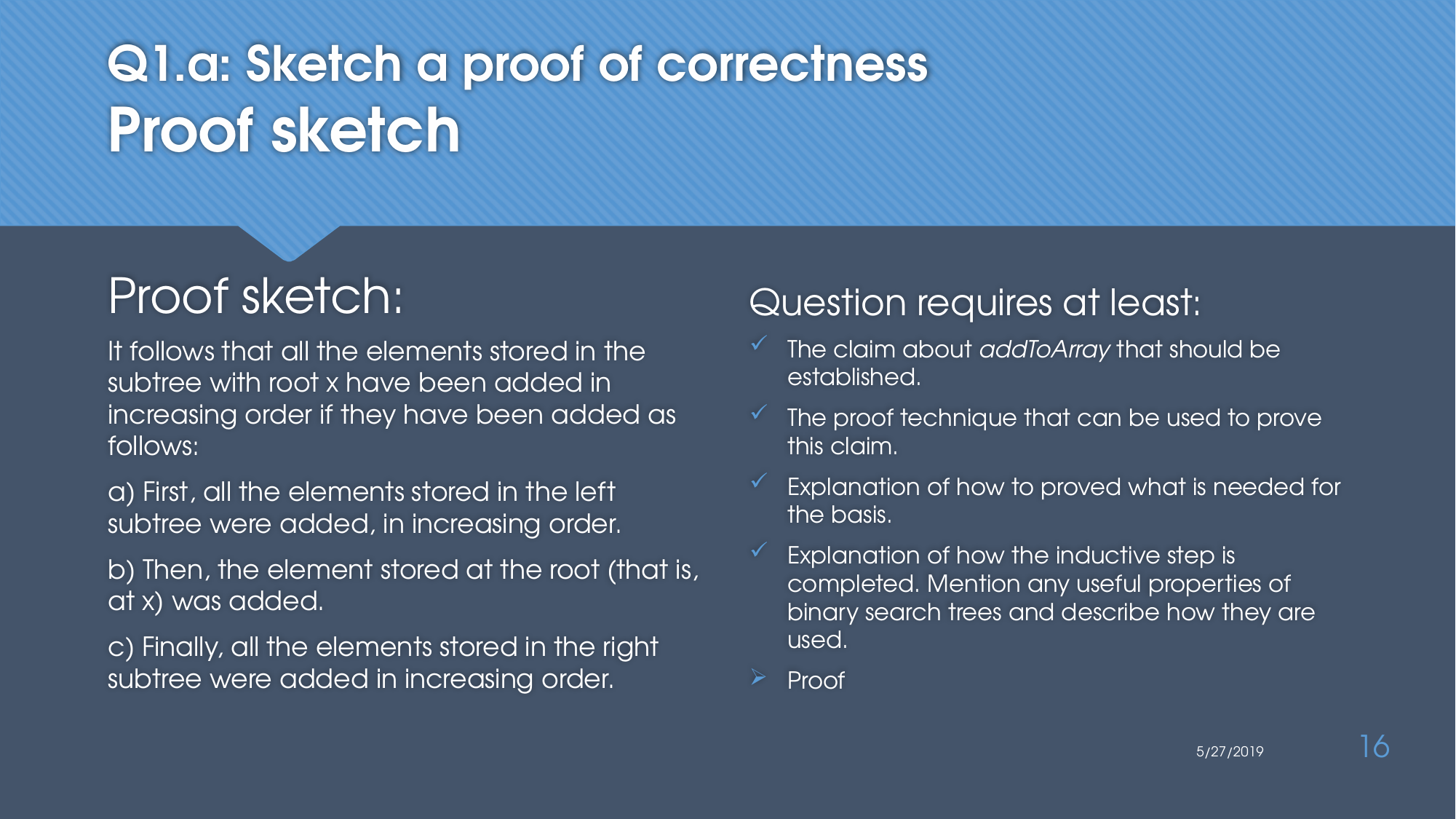

# Q1.a: Sketch a proof of correctness Proof sketch
Proof sketch:
Question requires at least:
It follows that all the elements stored in the subtree with root x have been added in increasing order if they have been added as follows:
a) First, all the elements stored in the left subtree were added, in increasing order.
b) Then, the element stored at the root (that is, at x) was added.
c) Finally, all the elements stored in the right subtree were added in increasing order.
The claim about addToArray that should be established.
The proof technique that can be used to prove this claim.
Explanation of how to proved what is needed for the basis.
Explanation of how the inductive step is completed. Mention any useful properties of binary search trees and describe how they are used.
Proof
16
5/27/2019